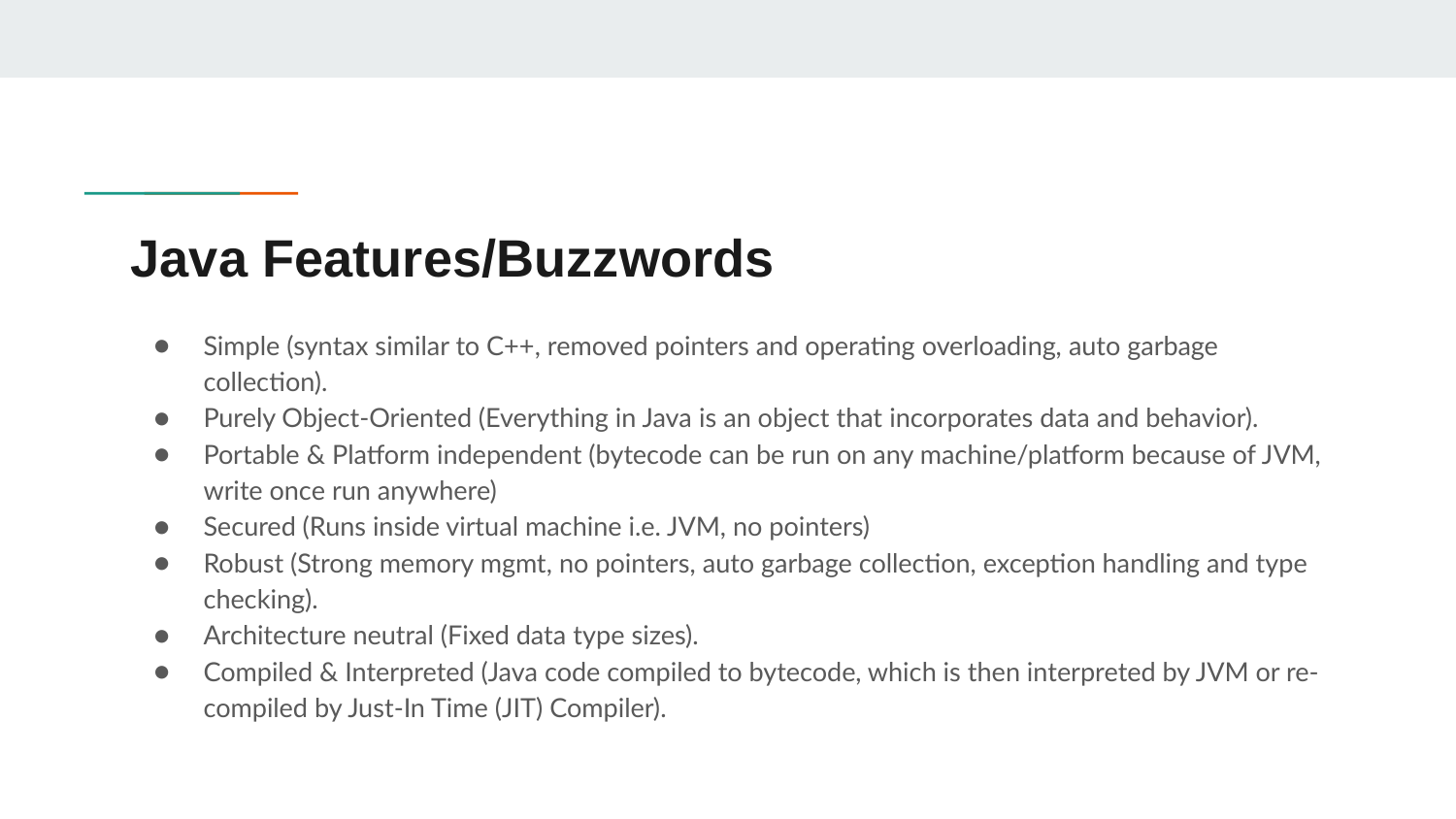

# Java Features/Buzzwords
Simple (syntax similar to C++, removed pointers and operating overloading, auto garbage collection).
Purely Object-Oriented (Everything in Java is an object that incorporates data and behavior).
Portable & Platform independent (bytecode can be run on any machine/platform because of JVM, write once run anywhere)
Secured (Runs inside virtual machine i.e. JVM, no pointers)
Robust (Strong memory mgmt, no pointers, auto garbage collection, exception handling and type checking).
Architecture neutral (Fixed data type sizes).
Compiled & Interpreted (Java code compiled to bytecode, which is then interpreted by JVM or re-compiled by Just-In Time (JIT) Compiler).